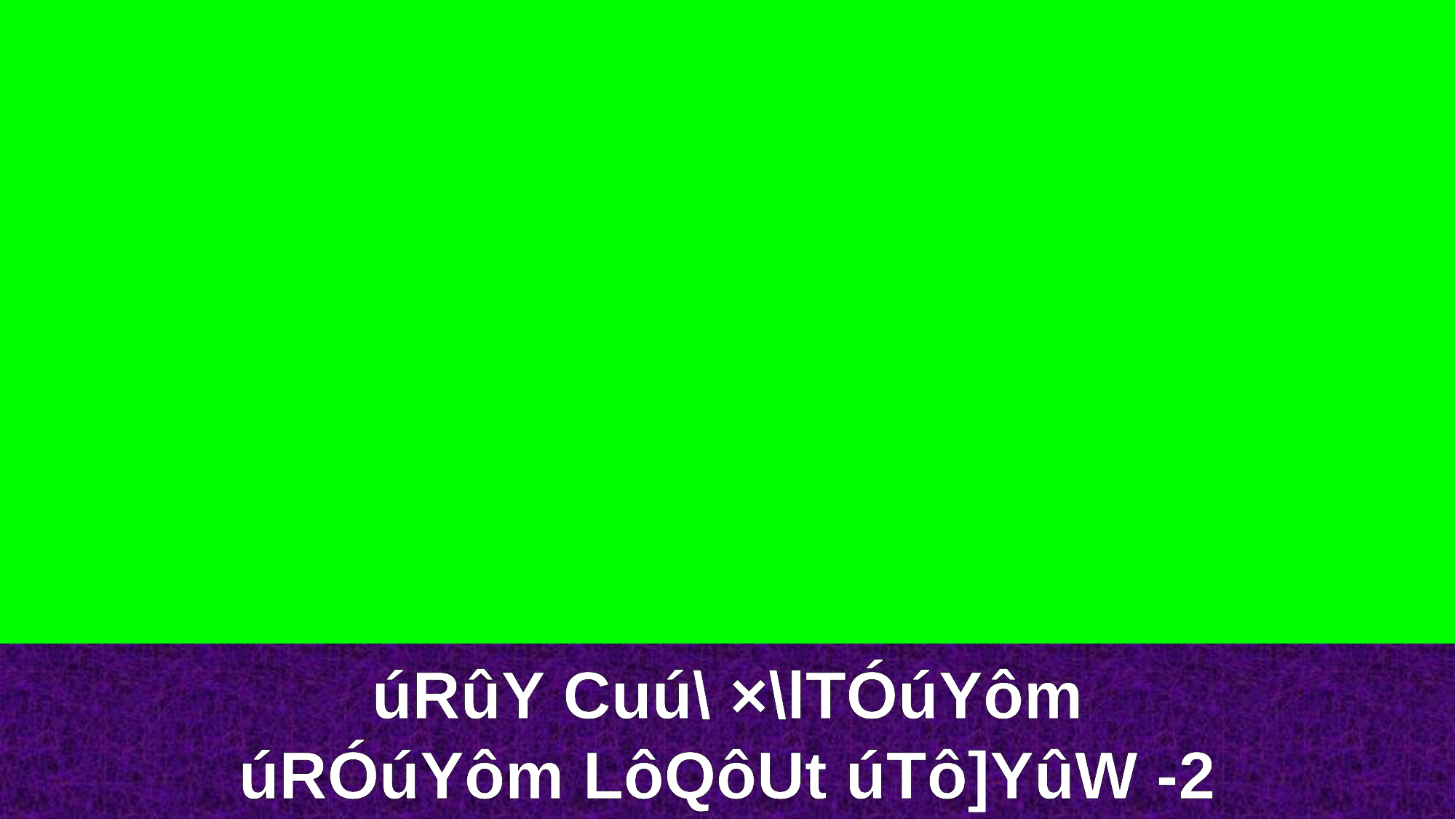

úRûY Cuú\ ×\lTÓúYôm
úRÓúYôm LôQôUt úTô]YûW -2